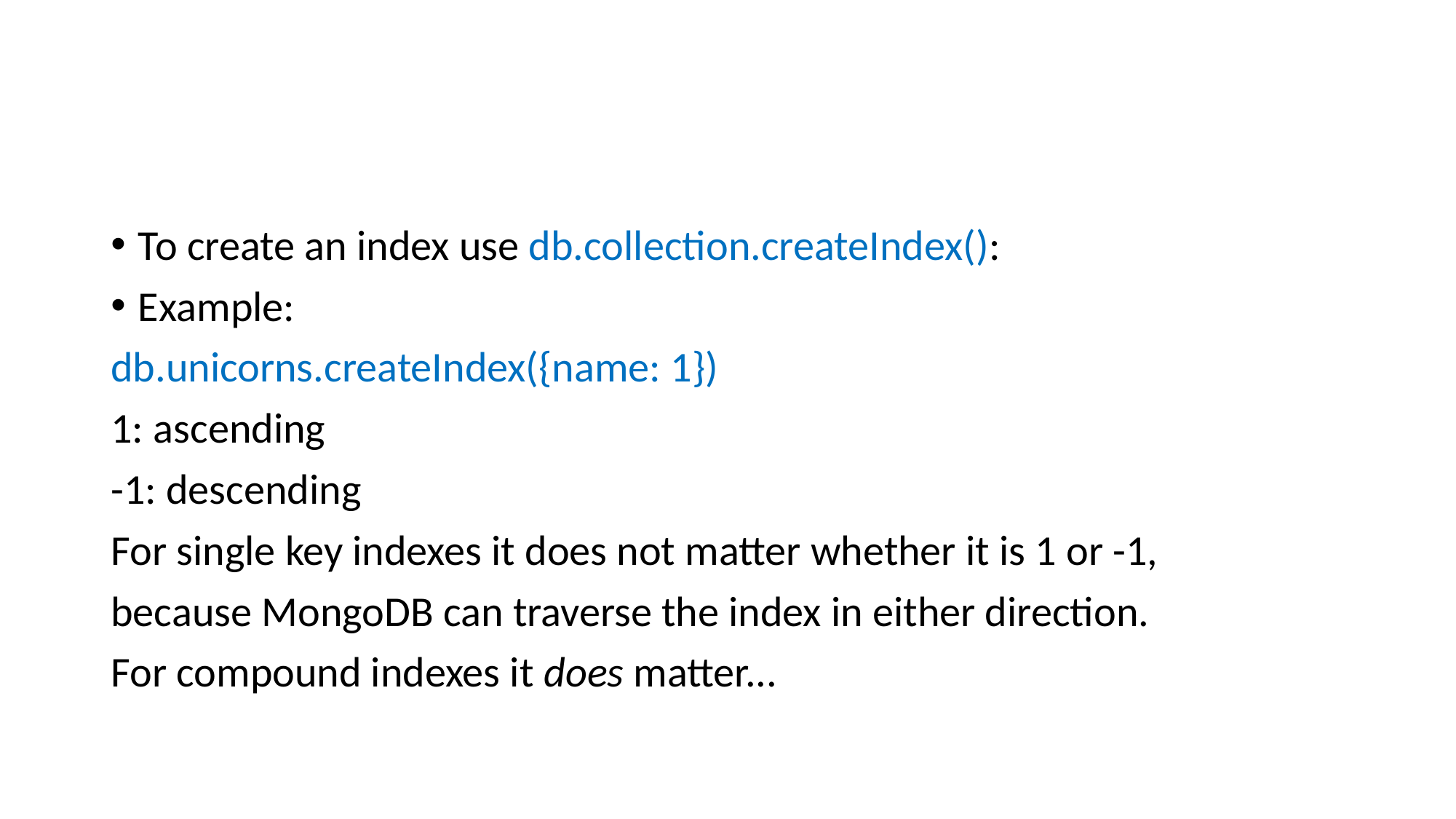

#
To create an index use db.collection.createIndex():
Example:
db.unicorns.createIndex({name: 1})
1: ascending
-1: descending
For single key indexes it does not matter whether it is 1 or -1,
because MongoDB can traverse the index in either direction.
For compound indexes it does matter...